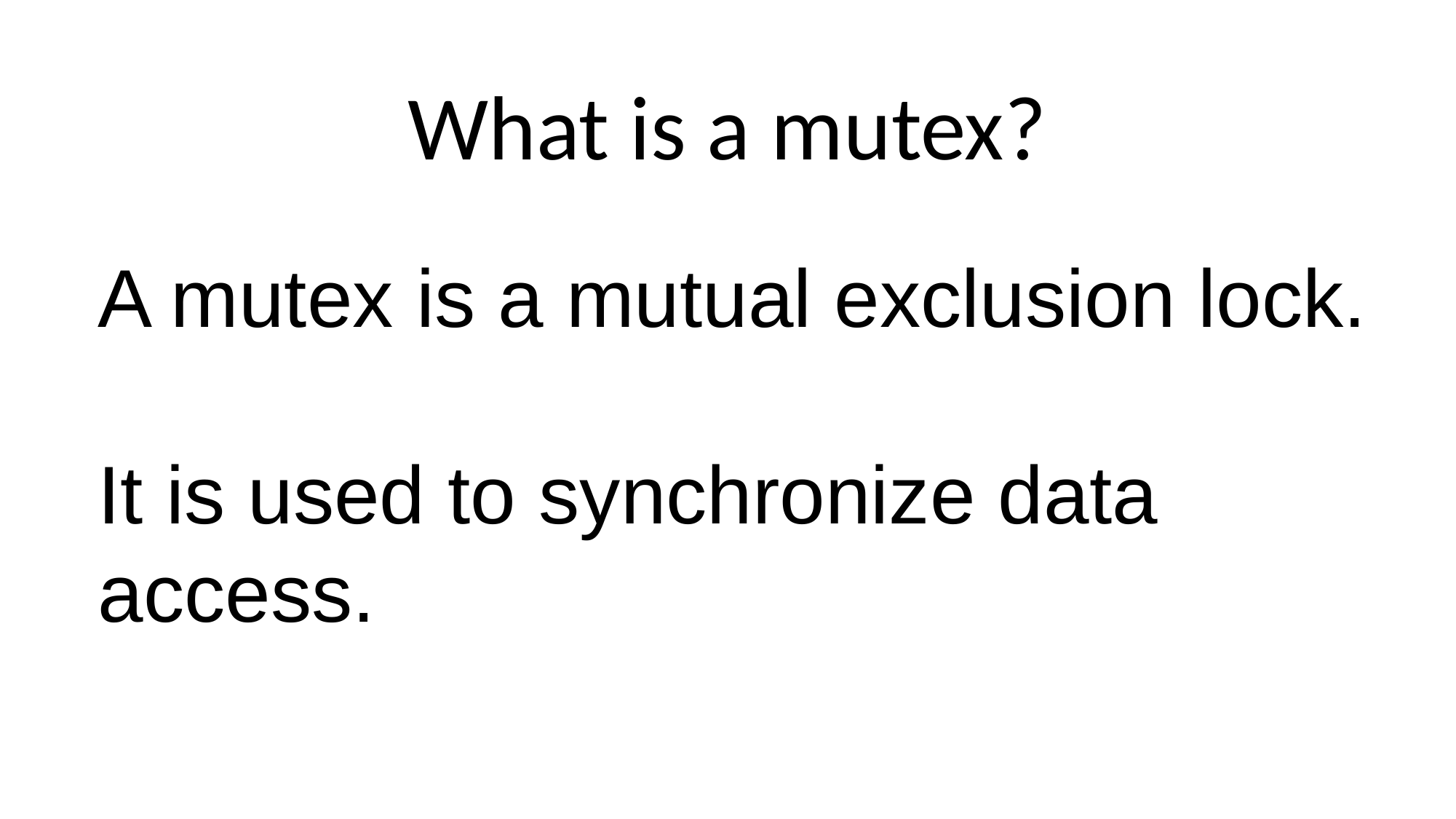

What is a mutex?
A mutex is a mutual exclusion lock.
It is used to synchronize data access.